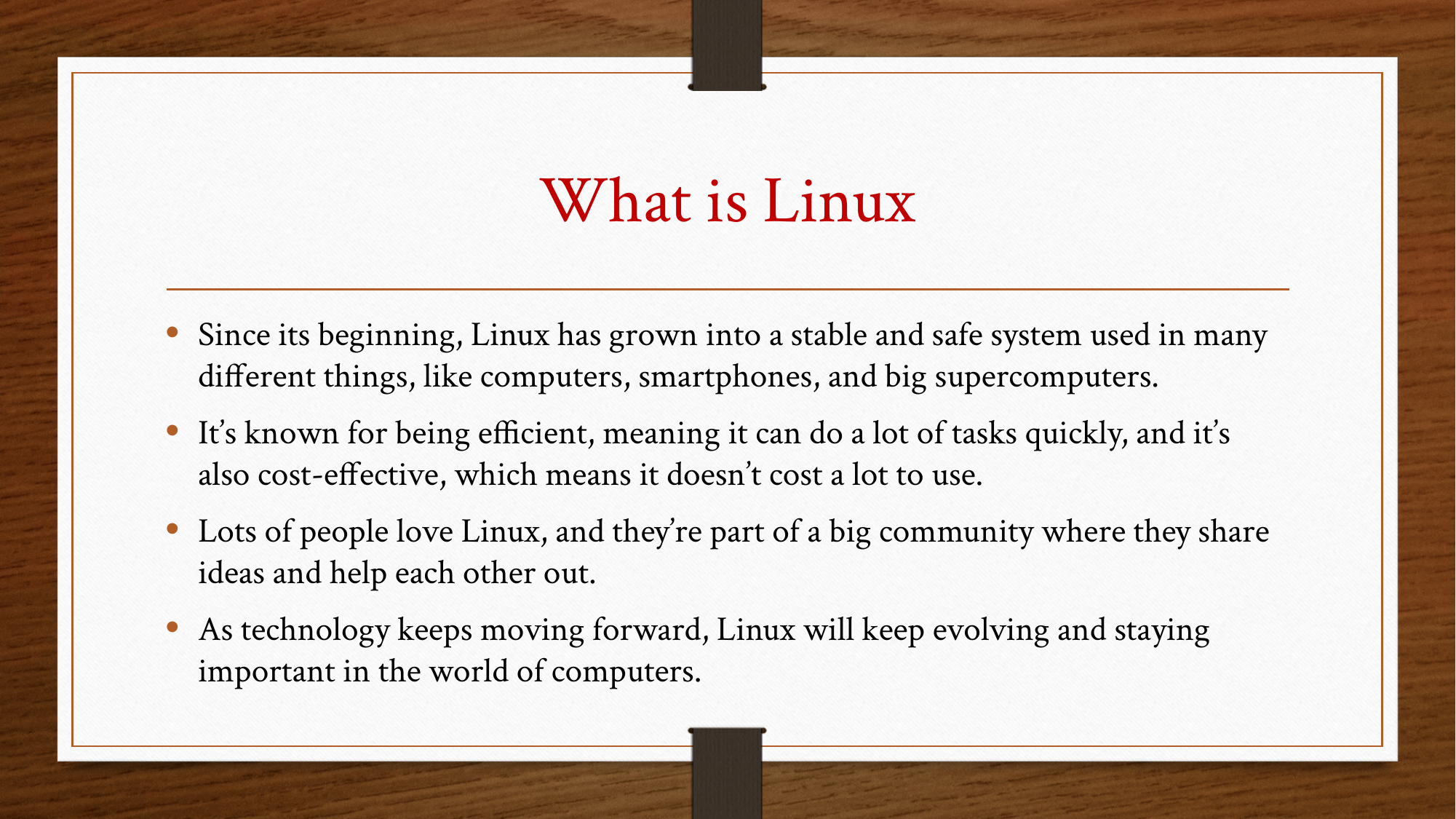

# What is Linux
Since its beginning, Linux has grown into a stable and safe system used in many different things, like computers, smartphones, and big supercomputers.
It’s known for being efficient, meaning it can do a lot of tasks quickly, and it’s also cost-effective, which means it doesn’t cost a lot to use.
Lots of people love Linux, and they’re part of a big community where they share ideas and help each other out.
As technology keeps moving forward, Linux will keep evolving and staying important in the world of computers.